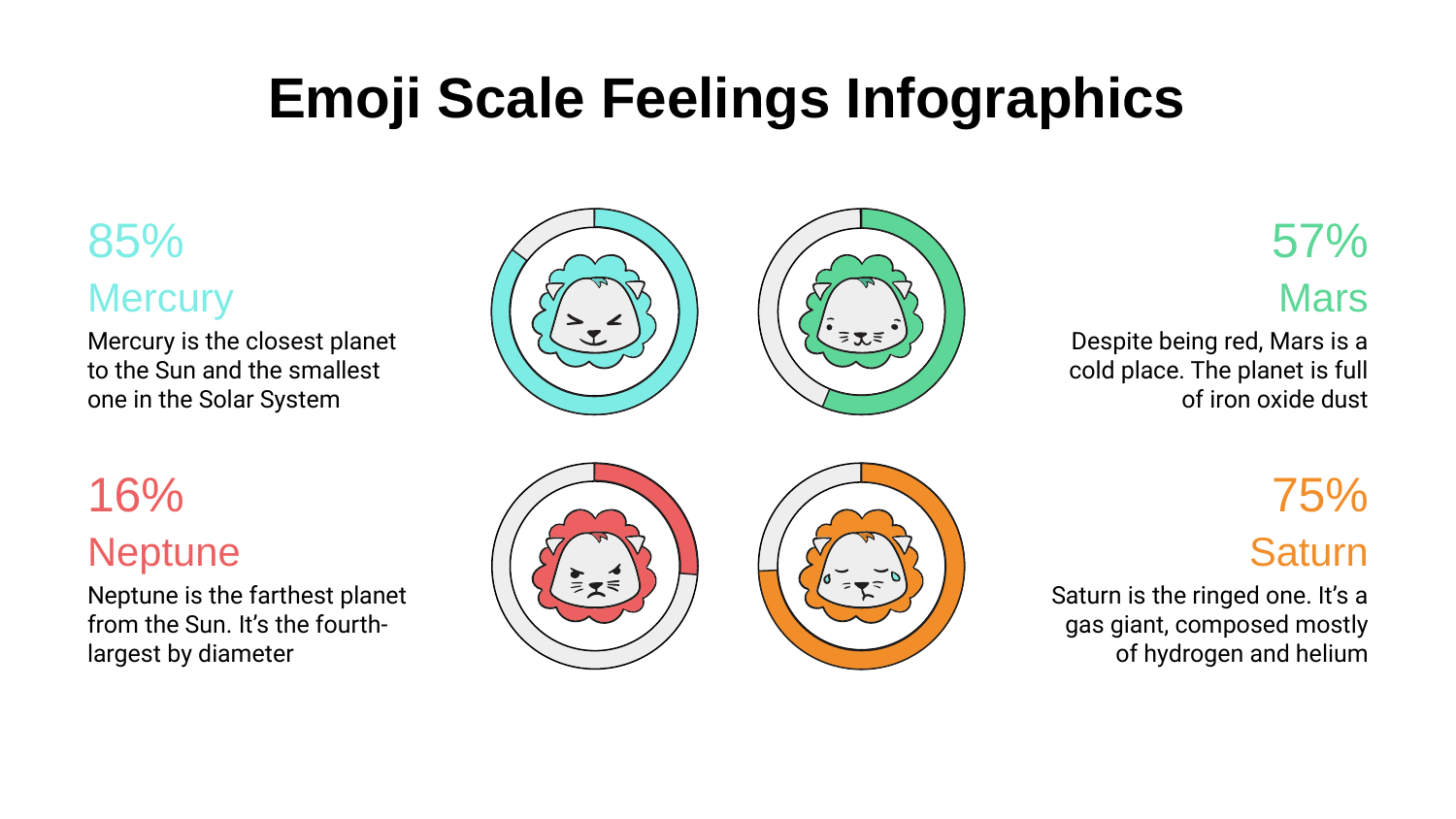

# Emoji Scale Feelings Infographics

85%
Mercury
Mercury is the closest planet to the Sun and the smallest one in the Solar System

57%
Mars
Despite being red, Mars is a cold place. The planet is full of iron oxide dust

16%
Neptune
Neptune is the farthest planet from the Sun. It’s the fourth-largest by diameter

75%
Saturn
Saturn is the ringed one. It’s a gas giant, composed mostly of hydrogen and helium